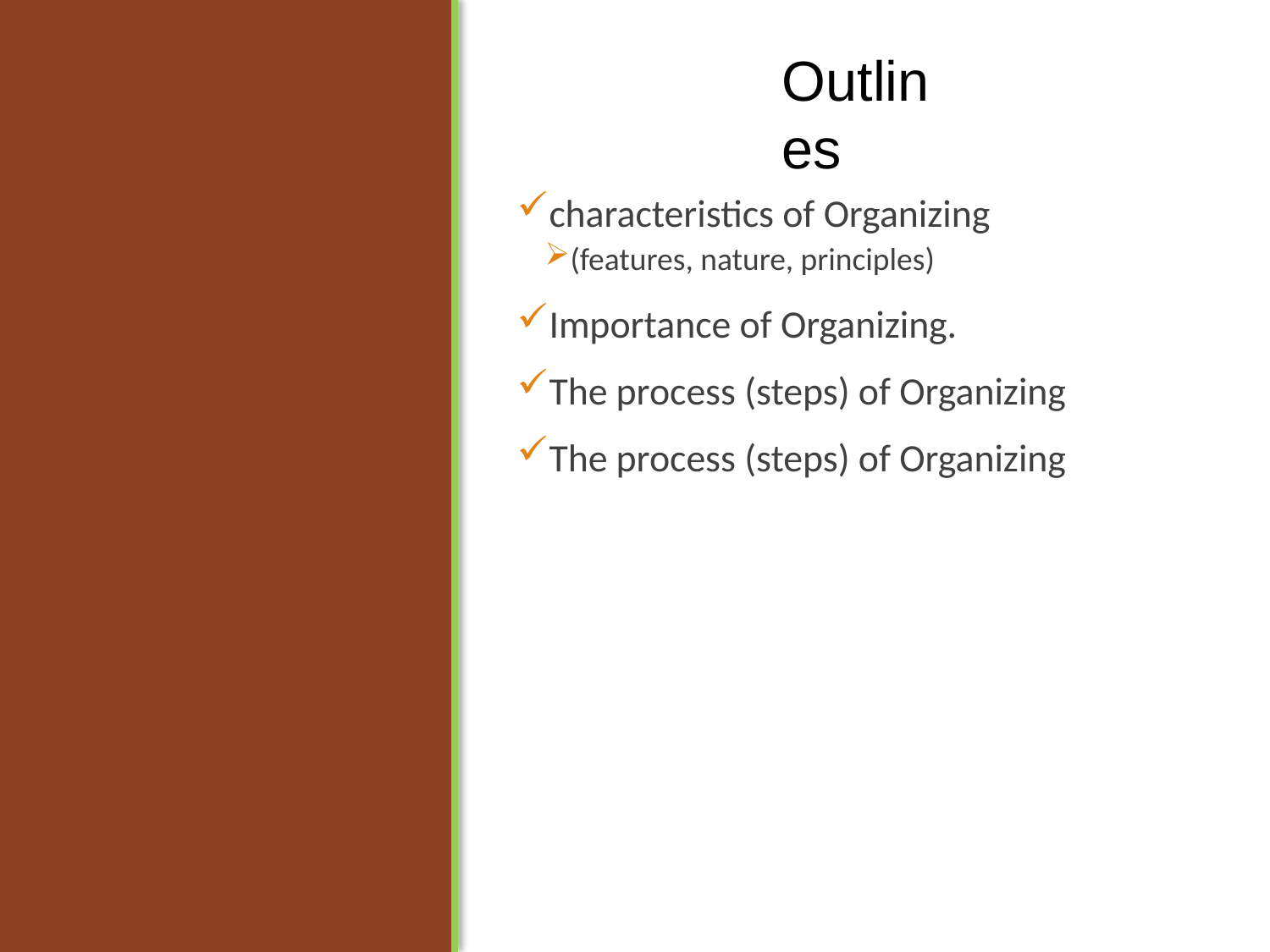

#

characteristics of Organizing
(features, nature, principles)
Importance of Organizing.
The process (steps) of Organizing
The process (steps) of Organizing